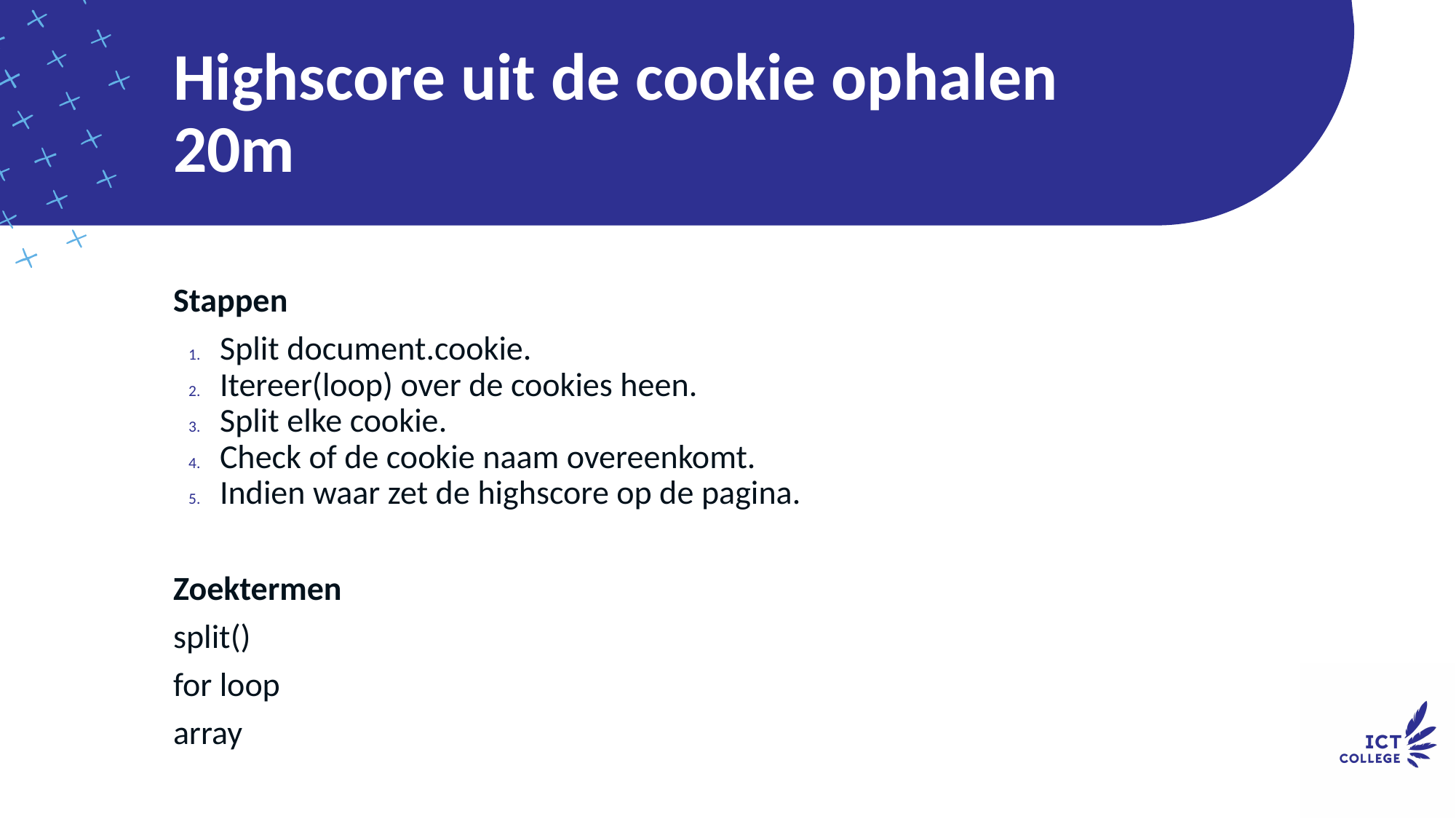

# Highscore uit de cookie ophalen 20m
Stappen
Split document.cookie.
Itereer(loop) over de cookies heen.
Split elke cookie.
Check of de cookie naam overeenkomt.
Indien waar zet de highscore op de pagina.

Zoektermen
split()
for loop
array